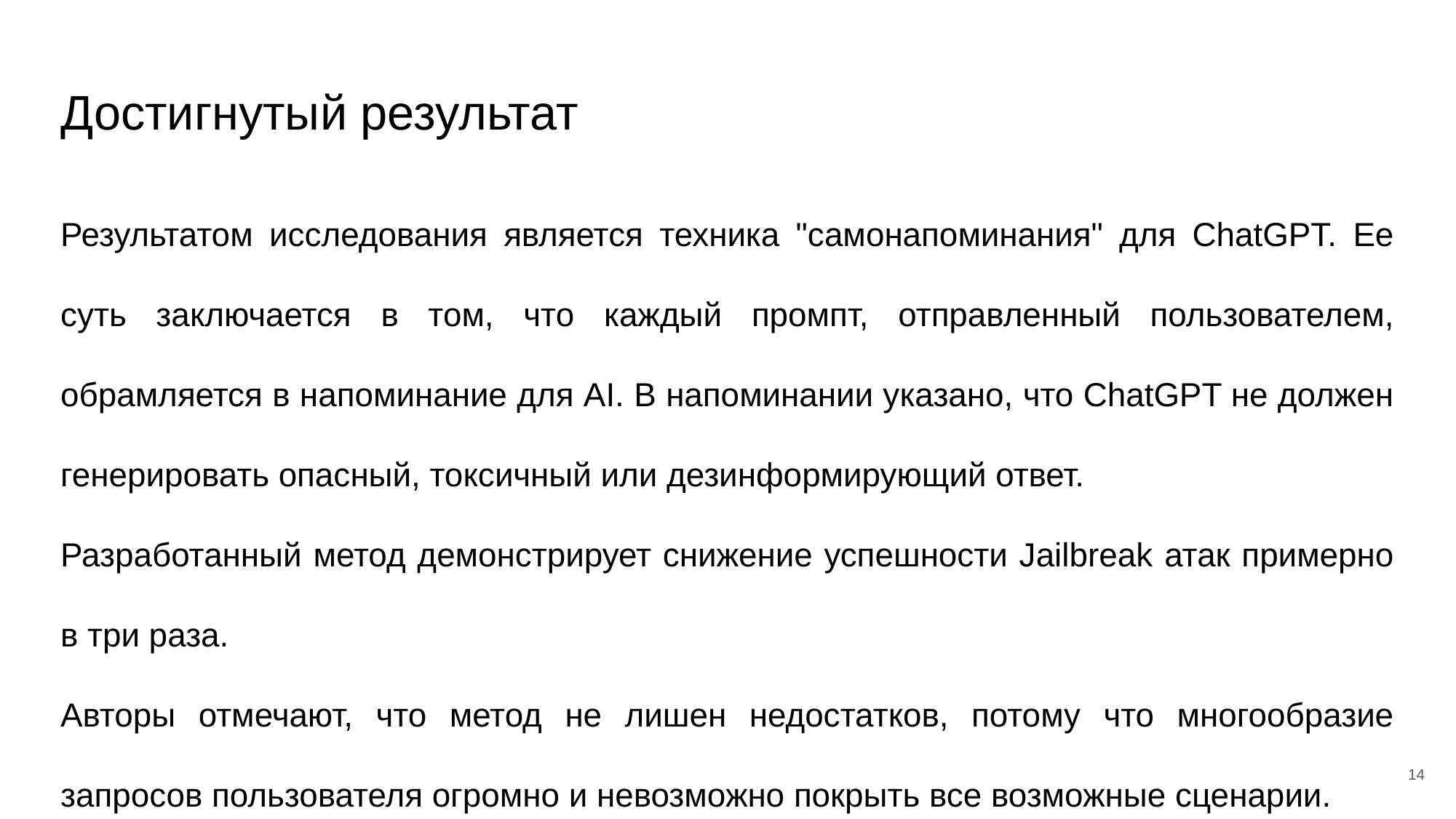

# Достигнутый результат
Результатом исследования является техника "самонапоминания" для ChatGPT. Ее суть заключается в том, что каждый промпт, отправленный пользователем, обрамляется в напоминание для AI. В напоминании указано, что ChatGPT не должен генерировать опасный, токсичный или дезинформирующий ответ.
Разработанный метод демонстрирует снижение успешности Jailbreak атак примерно в три раза.
Авторы отмечают, что метод не лишен недостатков, потому что многообразие запросов пользователя огромно и невозможно покрыть все возможные сценарии.

14